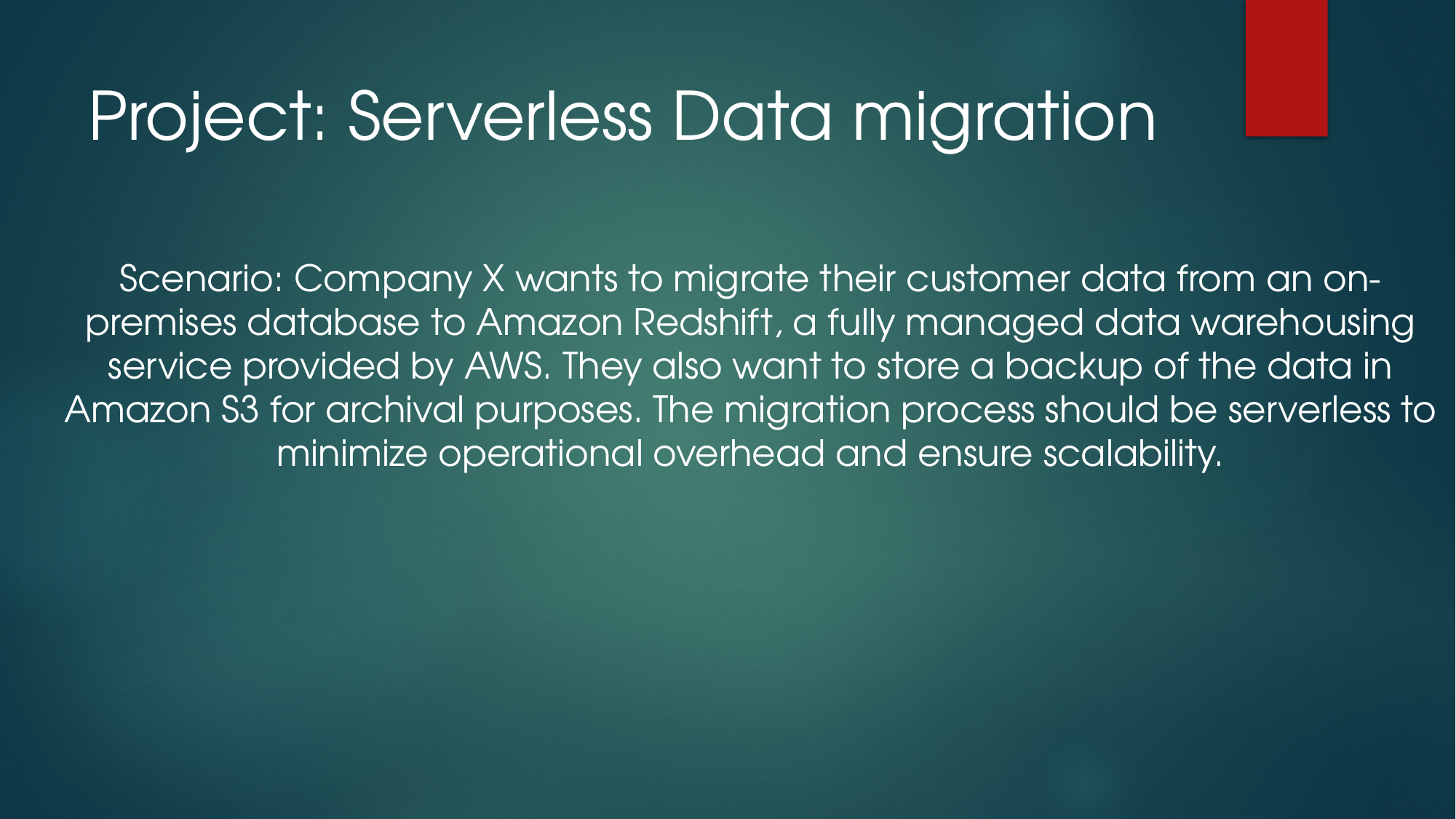

# Project: Serverless Data migration
Scenario: Company X wants to migrate their customer data from an on-premises database to Amazon Redshift, a fully managed data warehousing service provided by AWS. They also want to store a backup of the data in Amazon S3 for archival purposes. The migration process should be serverless to minimize operational overhead and ensure scalability.